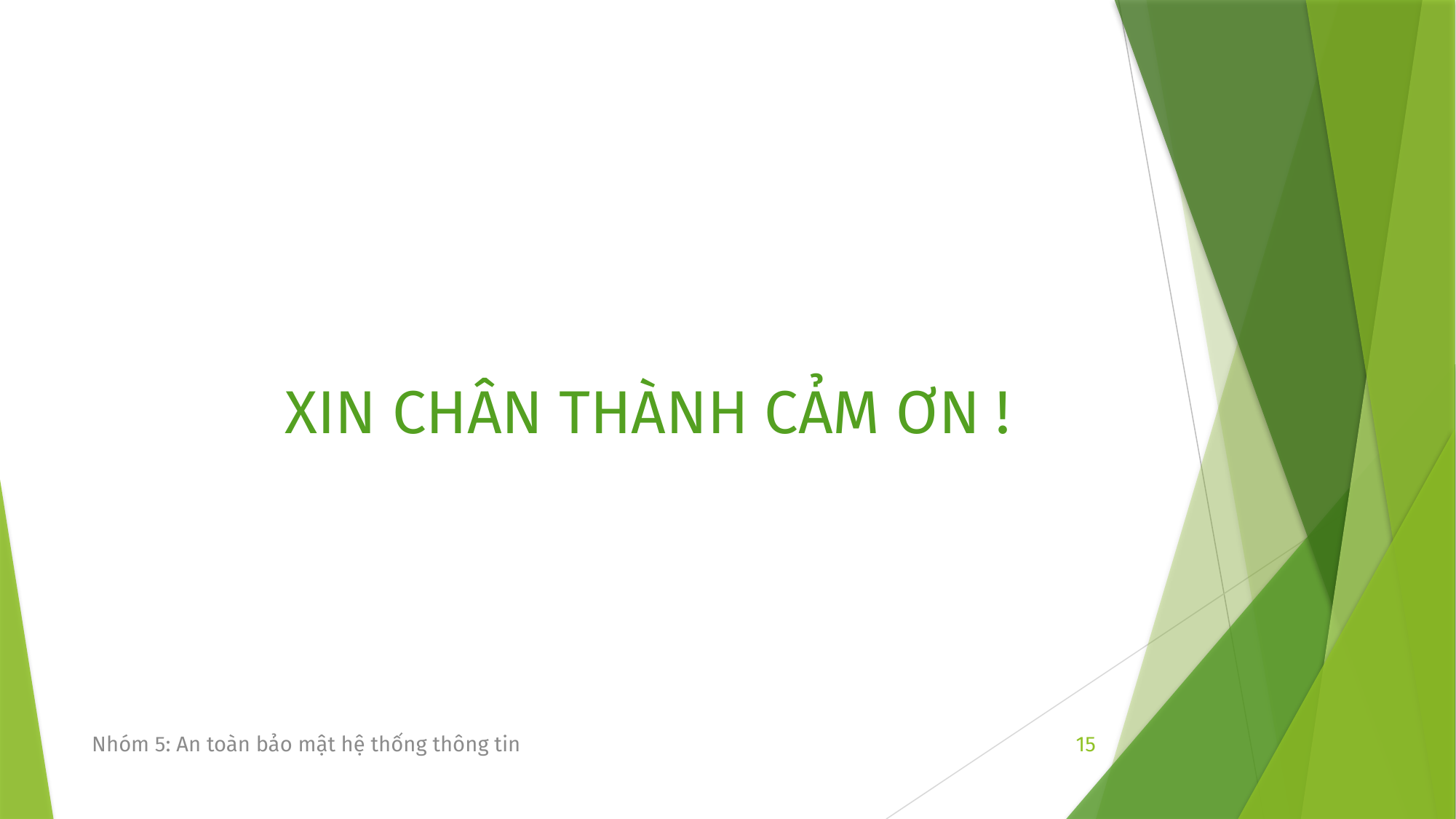

# XIN CHÂN THÀNH CẢM ƠN !
Nhóm 5: An toàn bảo mật hệ thống thông tin
15